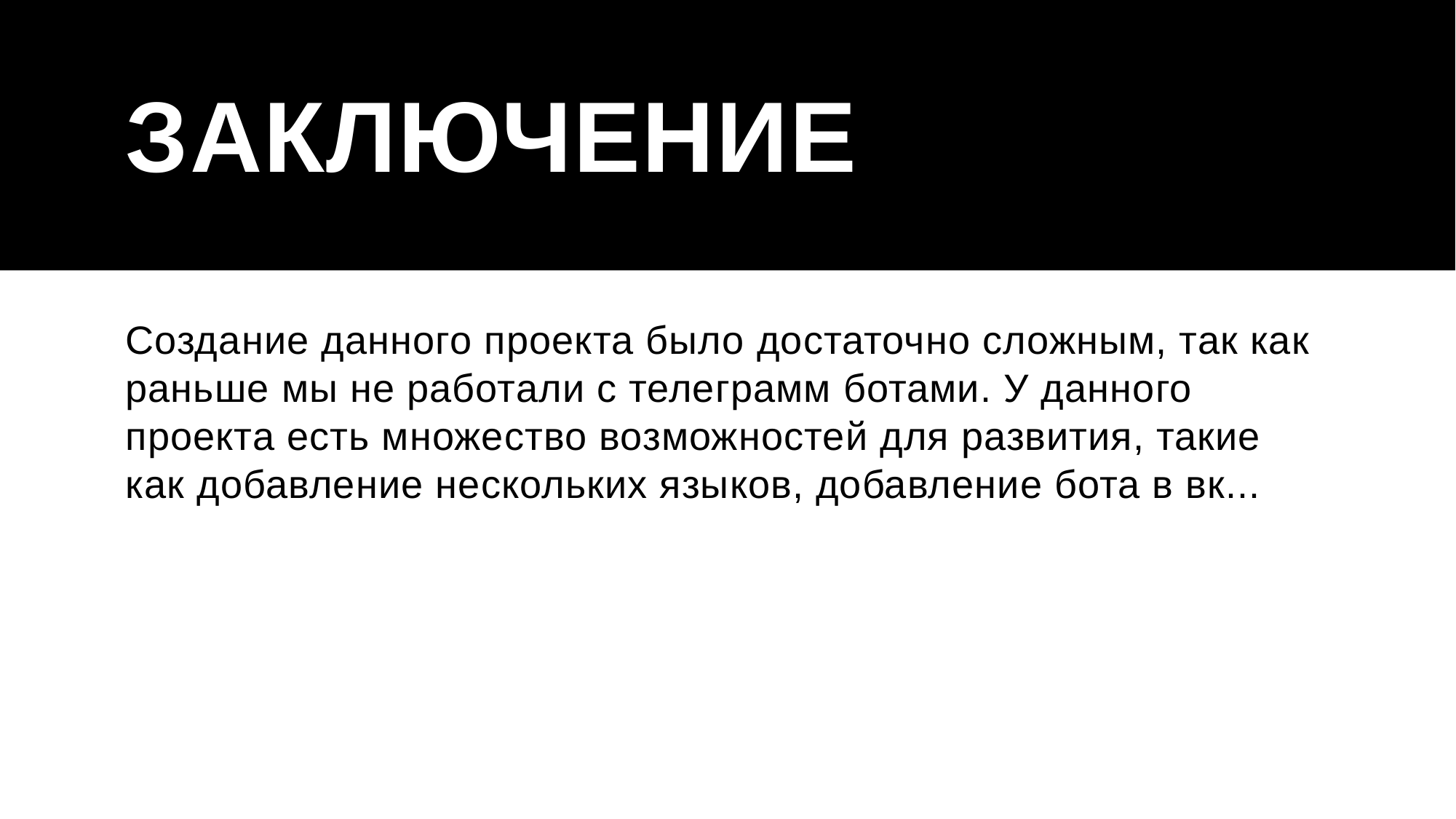

# Заключение
Создание данного проекта было достаточно сложным, так как раньше мы не работали с телеграмм ботами. У данного проекта есть множество возможностей для развития, такие как добавление нескольких языков, добавление бота в вк...